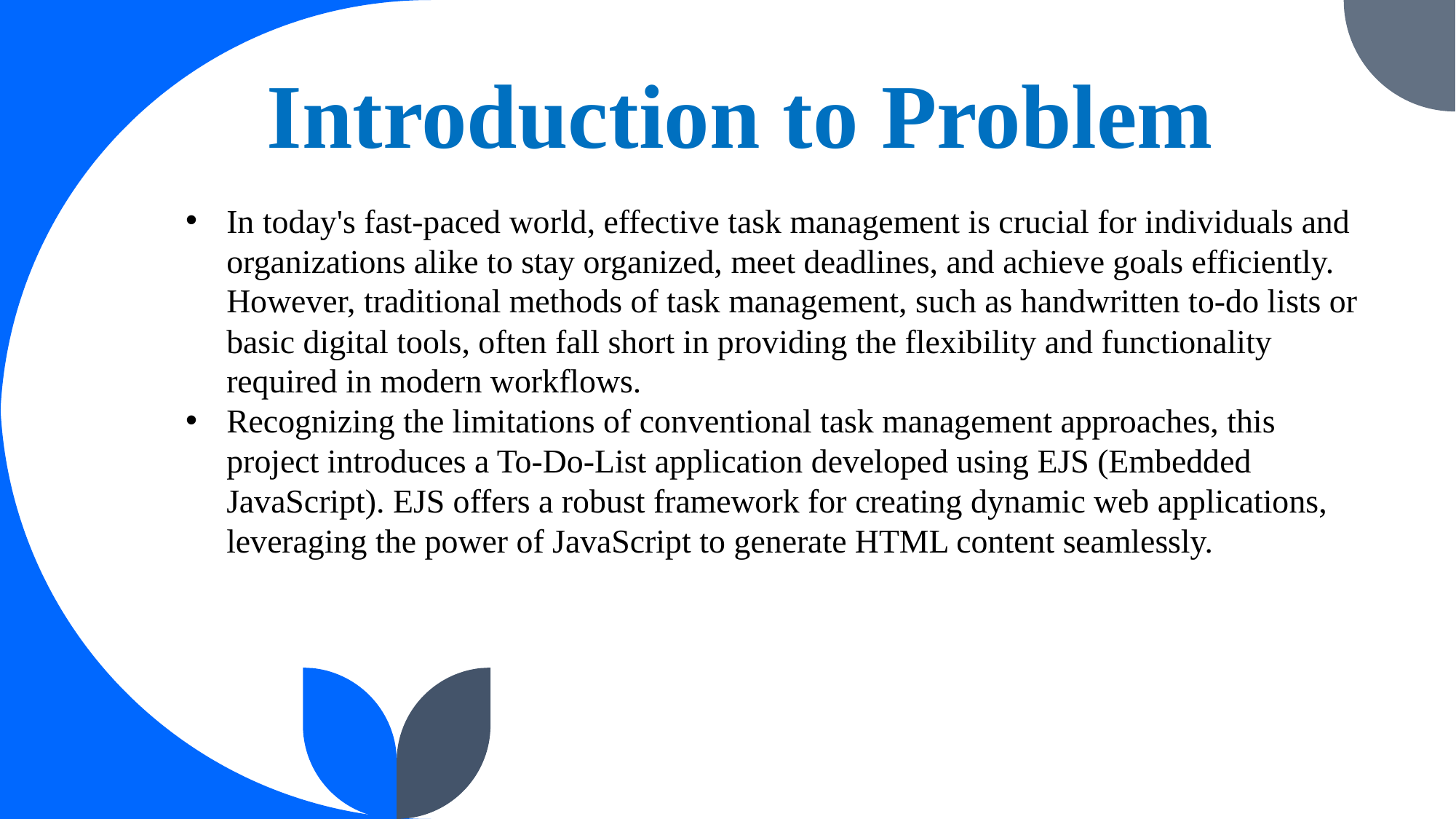

Introduction to Problem
In today's fast-paced world, effective task management is crucial for individuals and organizations alike to stay organized, meet deadlines, and achieve goals efficiently. However, traditional methods of task management, such as handwritten to-do lists or basic digital tools, often fall short in providing the flexibility and functionality required in modern workflows.
Recognizing the limitations of conventional task management approaches, this project introduces a To-Do-List application developed using EJS (Embedded JavaScript). EJS offers a robust framework for creating dynamic web applications, leveraging the power of JavaScript to generate HTML content seamlessly.